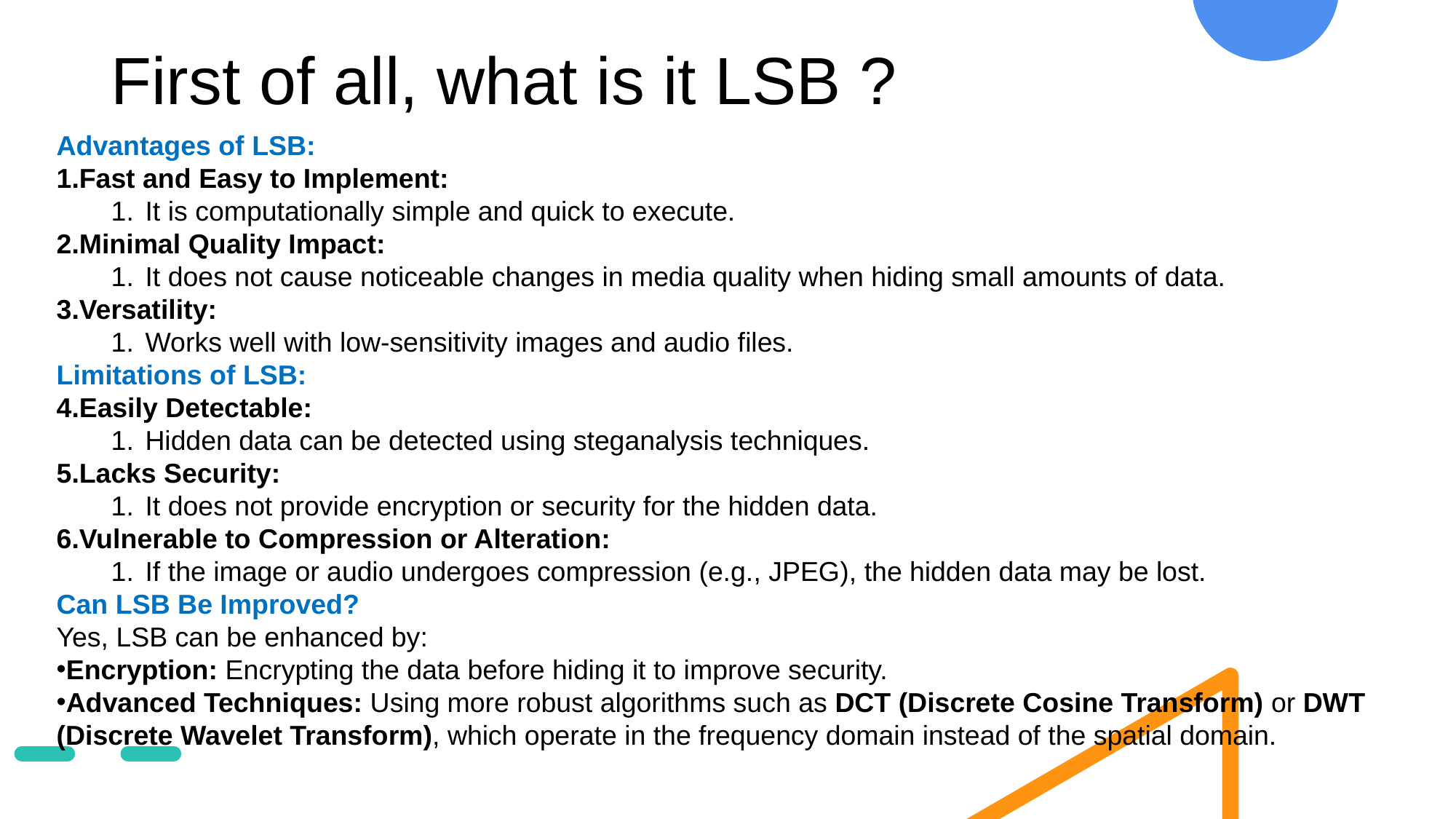

# First of all, what is it LSB ?
Advantages of LSB:
Fast and Easy to Implement:
It is computationally simple and quick to execute.
Minimal Quality Impact:
It does not cause noticeable changes in media quality when hiding small amounts of data.
Versatility:
Works well with low-sensitivity images and audio files.
Limitations of LSB:
Easily Detectable:
Hidden data can be detected using steganalysis techniques.
Lacks Security:
It does not provide encryption or security for the hidden data.
Vulnerable to Compression or Alteration:
If the image or audio undergoes compression (e.g., JPEG), the hidden data may be lost.
Can LSB Be Improved?
Yes, LSB can be enhanced by:
Encryption: Encrypting the data before hiding it to improve security.
Advanced Techniques: Using more robust algorithms such as DCT (Discrete Cosine Transform) or DWT (Discrete Wavelet Transform), which operate in the frequency domain instead of the spatial domain.